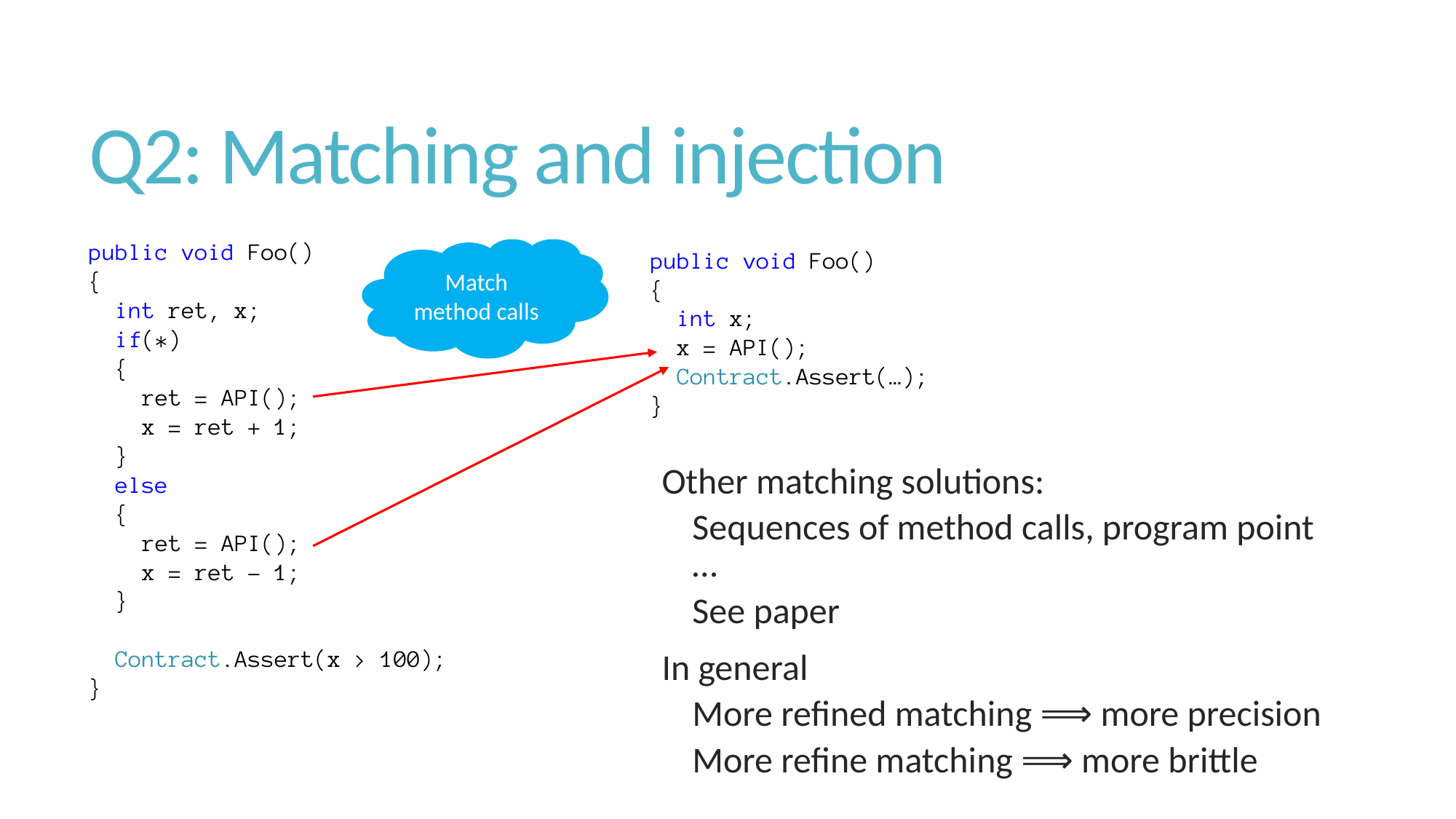

# Q2: Matching and injection
public void Foo()
{
  int ret, x;
  if(*)
  {
    ret = API();
    x = ret + 1;
  }
  else
  {
    ret = API();
    x = ret - 1;
  }

  Contract.Assert(x > 100);
}
Match method calls
public void Foo()
{
  int x;
  x = API();
  Contract.Assert(…);
}
Other matching solutions:
Sequences of method calls, program point …
See paper
In general
More refined matching ⟹ more precision
More refine matching ⟹ more brittle